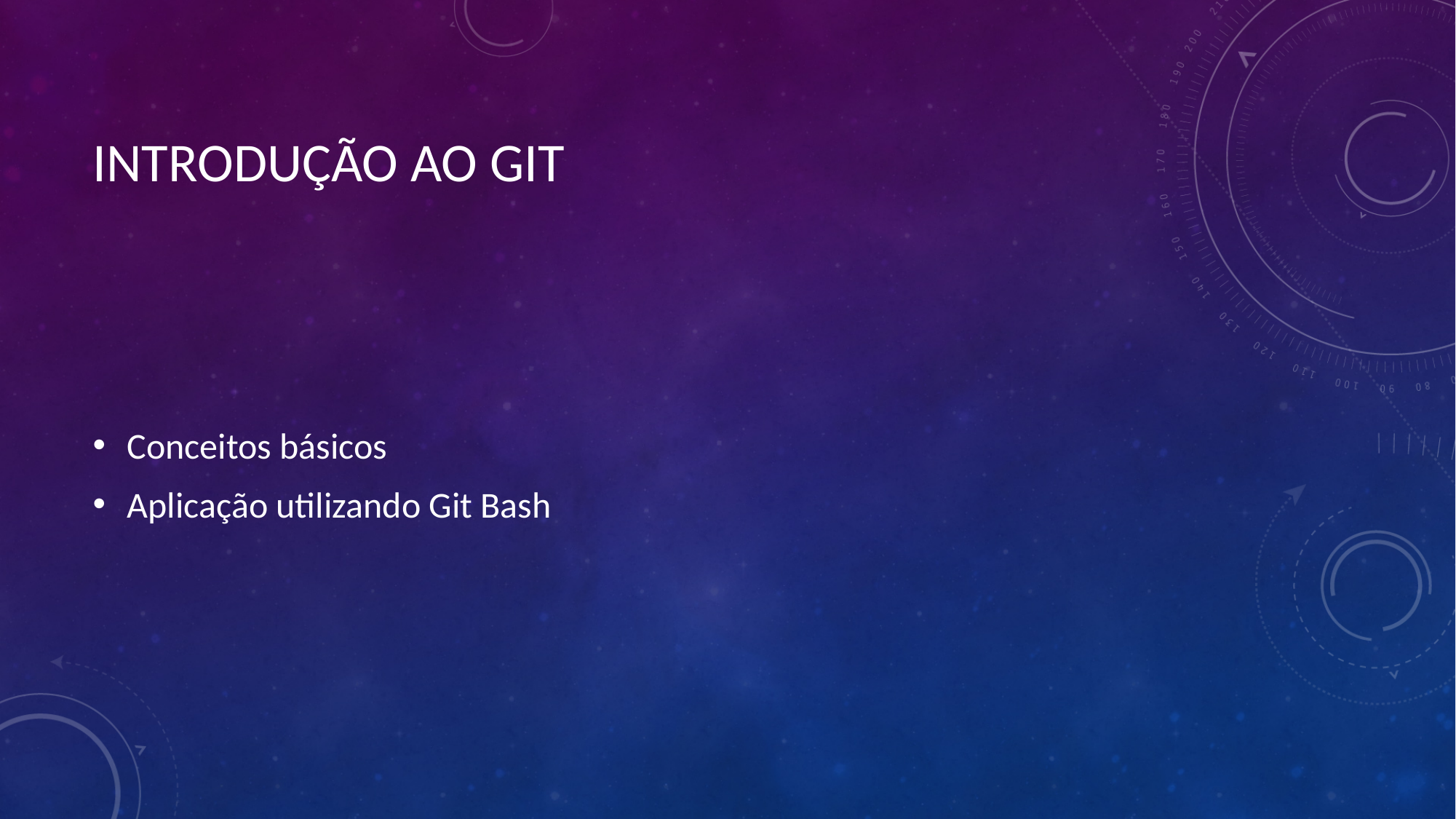

# Introdução ao git
Conceitos básicos
Aplicação utilizando Git Bash